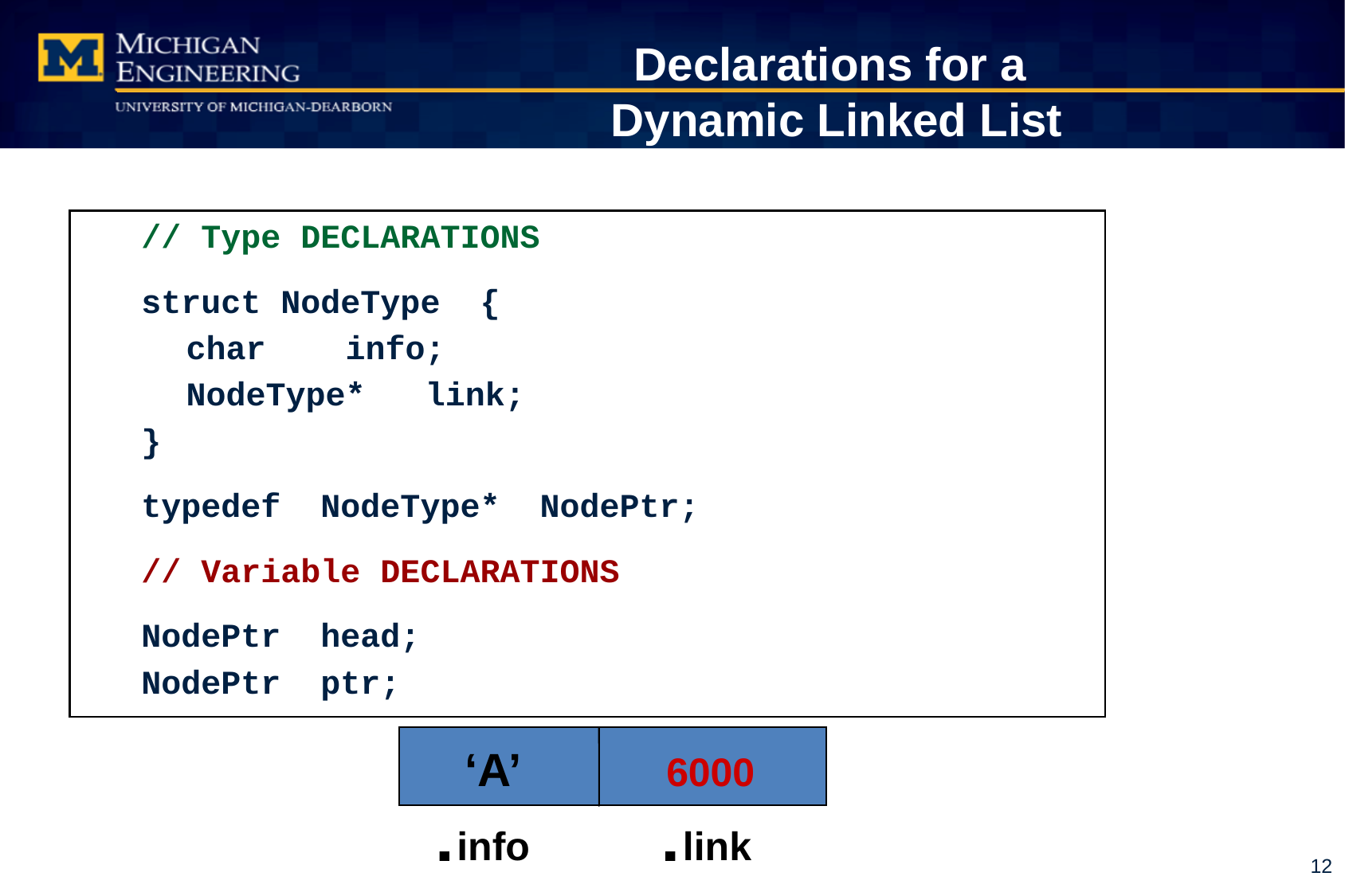

# Declarations for a Dynamic Linked List
// Type DECLARATIONS

struct NodeType  {
	char	  info;
	NodeType*   link;
}

typedef  NodeType*  NodePtr;

// Variable DECLARATIONS

NodePtr  head;
NodePtr  ptr;

  ‘A’             6000
. info            . link
12